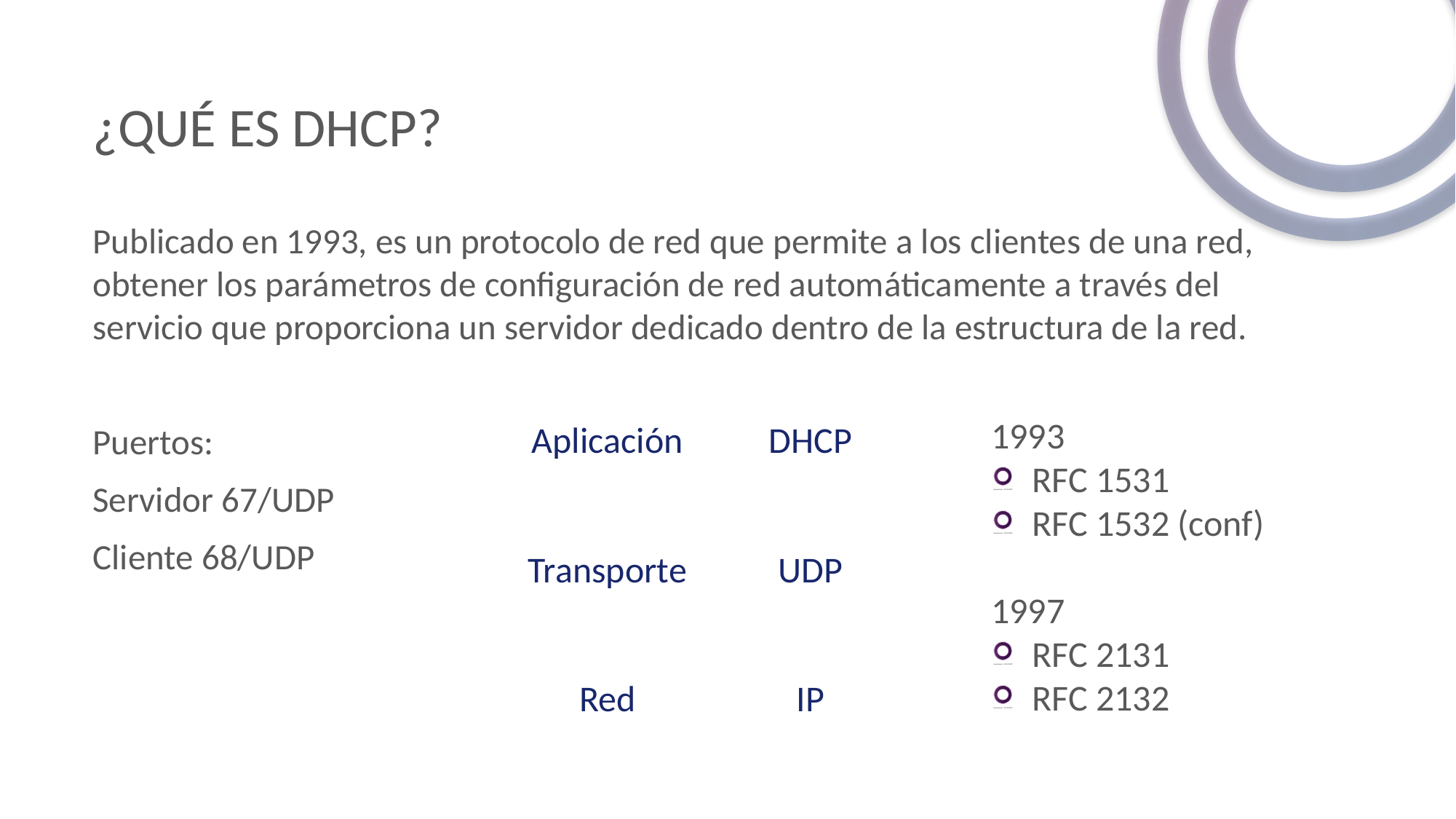

# ¿qué es dhcp?
Publicado en 1993, es un protocolo de red que permite a los clientes de una red, obtener los parámetros de configuración de red automáticamente a través del servicio que proporciona un servidor dedicado dentro de la estructura de la red.

Puertos:
Servidor 67/UDP
Cliente 68/UDP
Aplicación
DHCP
Transporte
UDP
Red
IP
1993
RFC 1531
RFC 1532 (conf)

1997
RFC 2131
RFC 2132